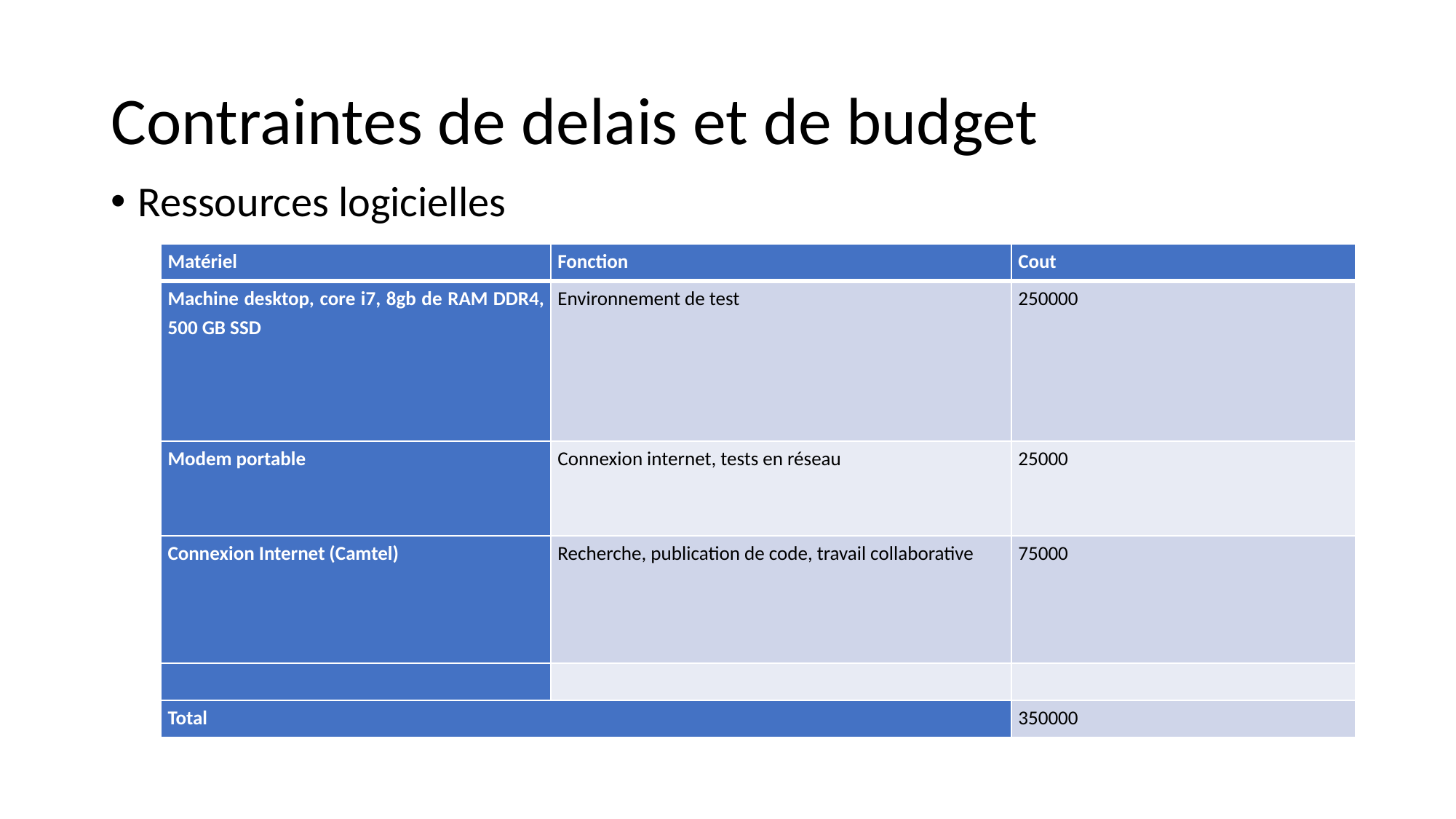

# Contraintes de delais et de budget
Ressources logicielles

| Matériel | Fonction | Cout |
| --- | --- | --- |
| Machine desktop, core i7, 8gb de RAM DDR4, 500 GB SSD | Environnement de test | 250000 |
| Modem portable | Connexion internet, tests en réseau | 25000 |
| Connexion Internet (Camtel) | Recherche, publication de code, travail collaborative | 75000 |
|  |  |  |
| Total |  | 350000 |